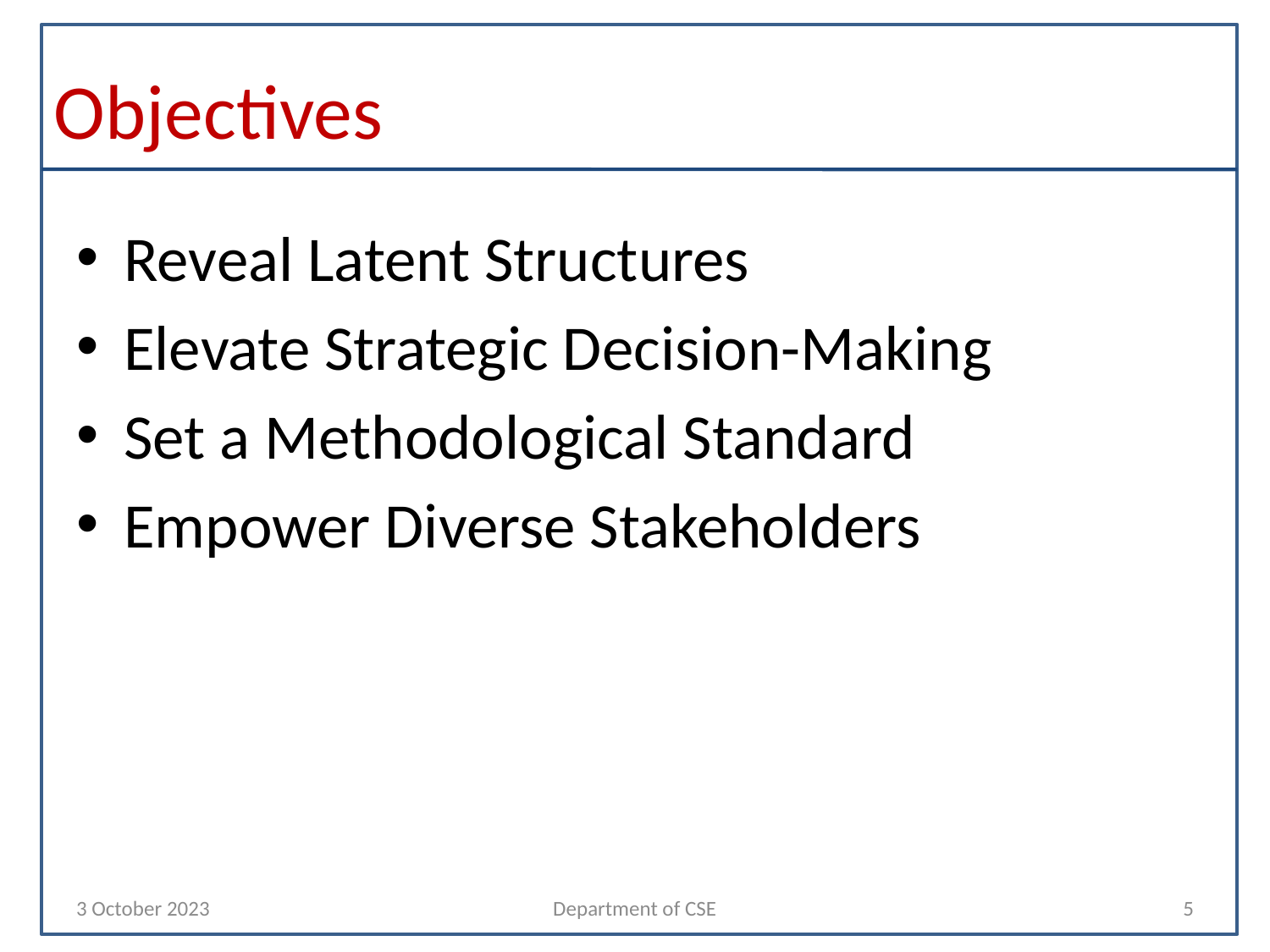

# Objectives
Reveal Latent Structures
Elevate Strategic Decision-Making
Set a Methodological Standard
Empower Diverse Stakeholders
3 October 2023
Department of CSE
5